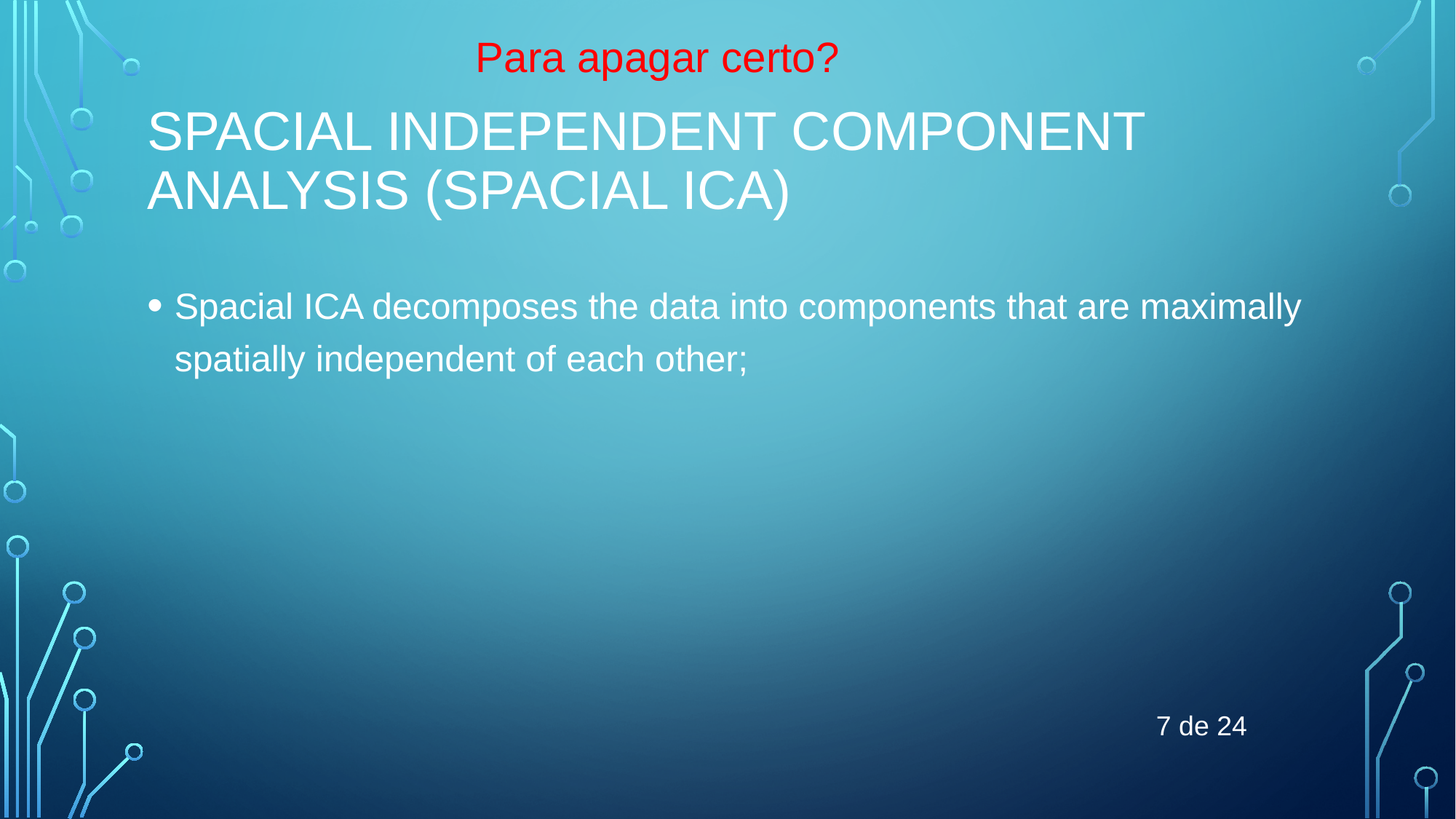

Para apagar certo?
# Spacial Independent component analysis (spacial ICA)
Spacial ICA decomposes the data into components that are maximally spatially independent of each other;